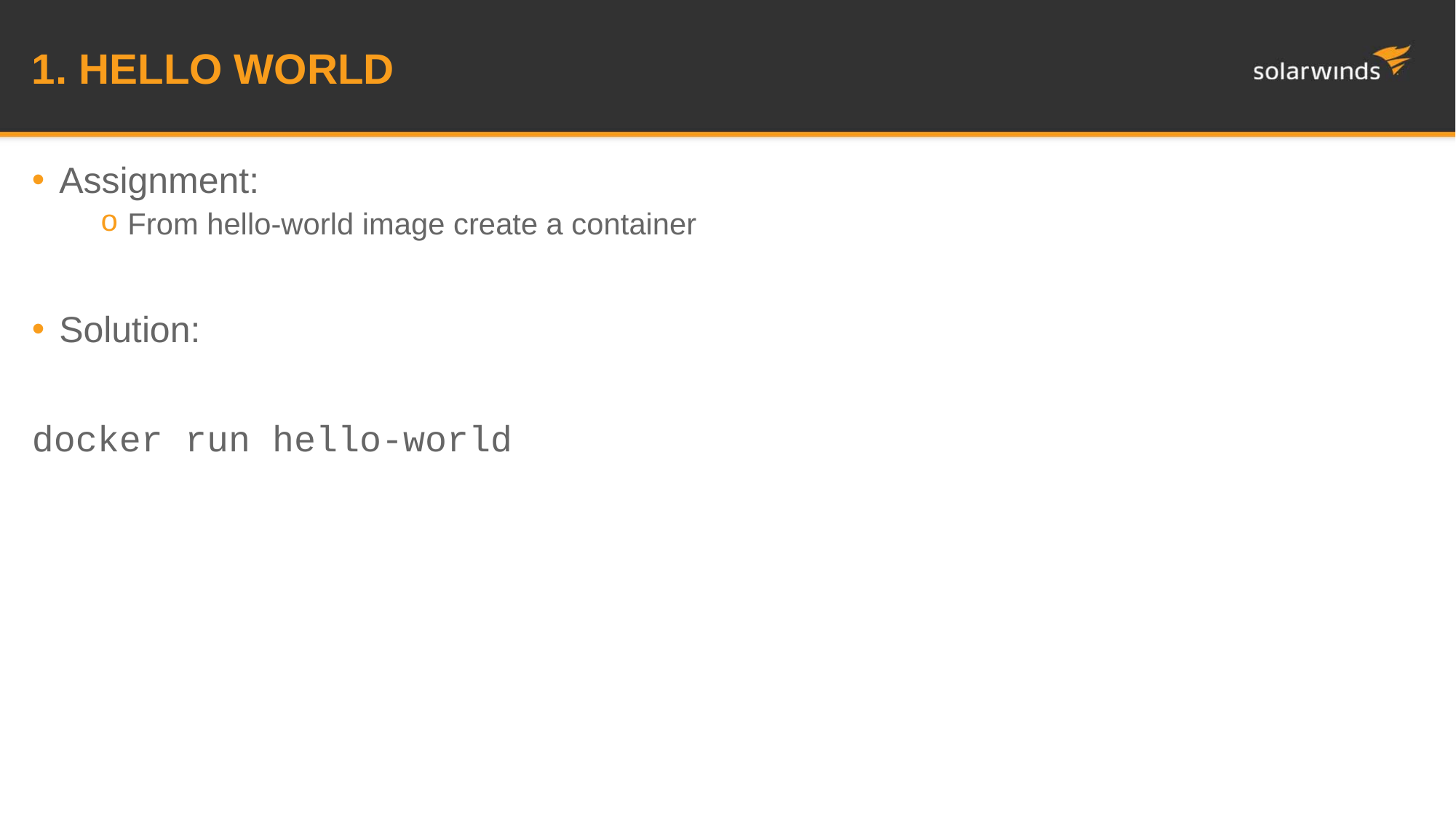

# 1. HELLO WORLD
Assignment:
From hello-world image create a container

Solution:

docker run hello-world